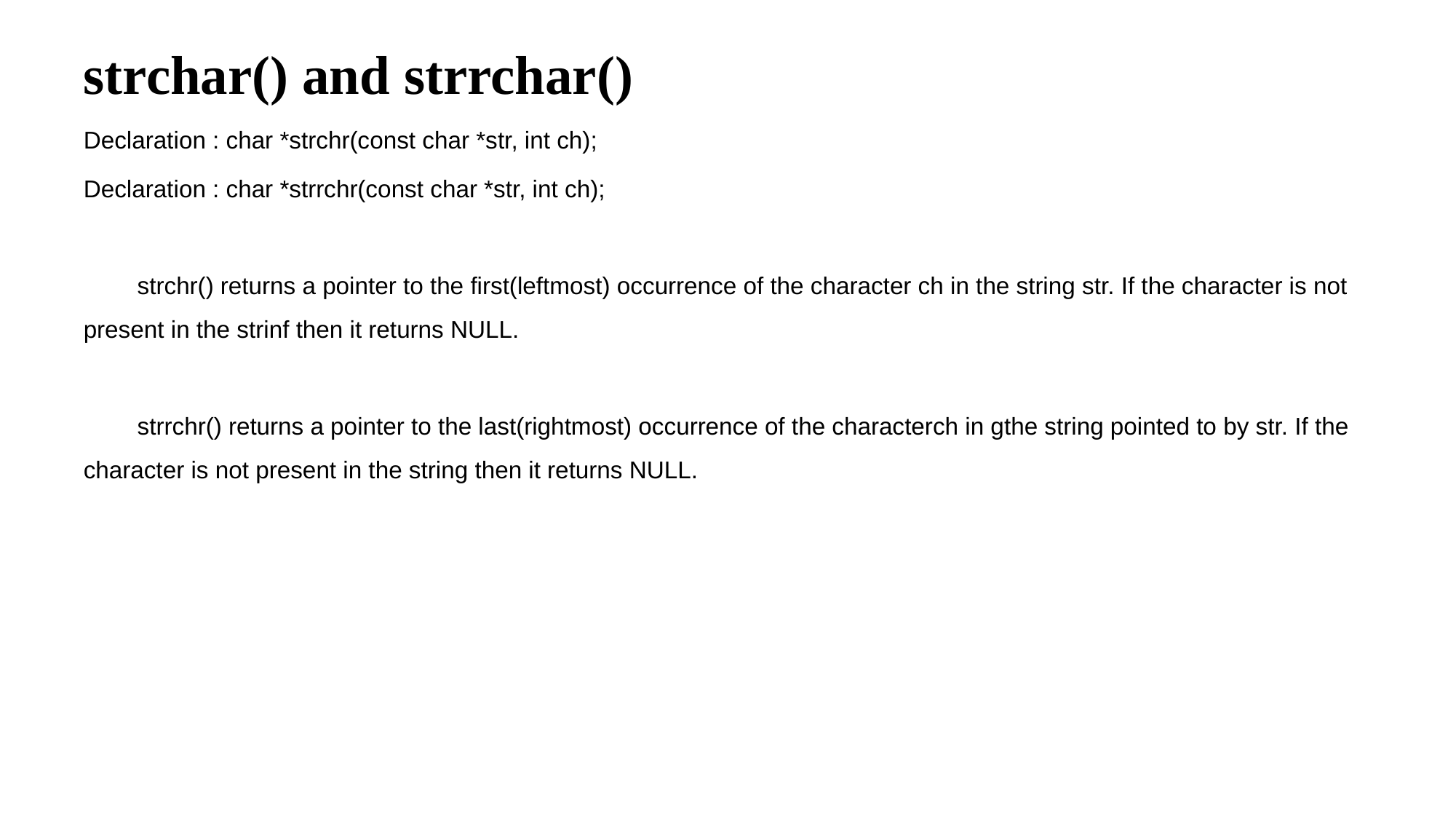

strchar() and strrchar()
Declaration : char *strchr(const char *str, int ch);
Declaration : char *strrchr(const char *str, int ch);

        strchr() returns a pointer to the first(leftmost) occurrence of the character ch in the string str. If the character is not present in the strinf then it returns NULL.

        strrchr() returns a pointer to the last(rightmost) occurrence of the characterch in gthe string pointed to by str. If the character is not present in the string then it returns NULL.